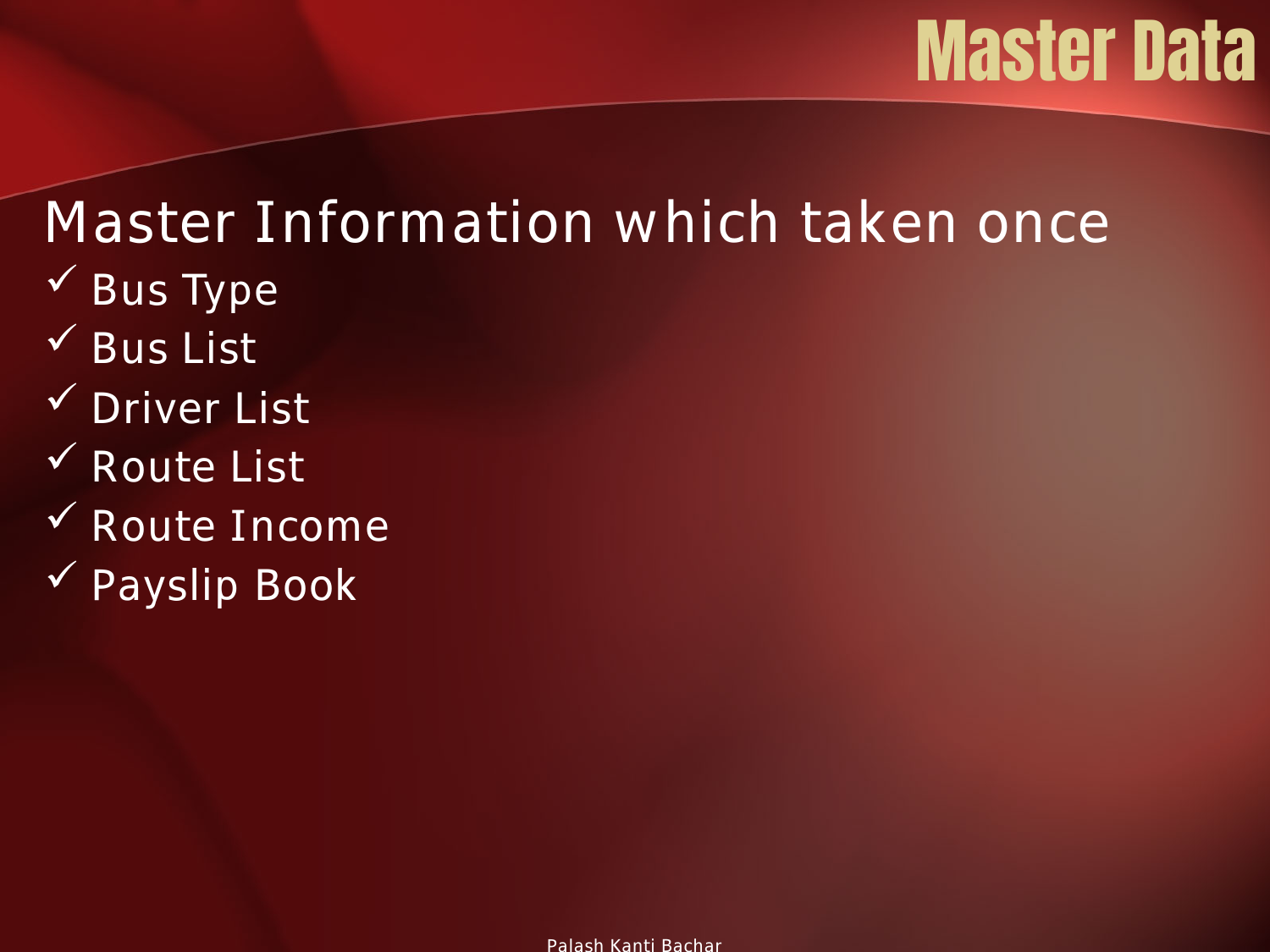

# Master Data
Master Information which taken once
Bus Type
Bus List
Driver List
Route List
Route Income
Payslip Book

Palash Kanti Bachar